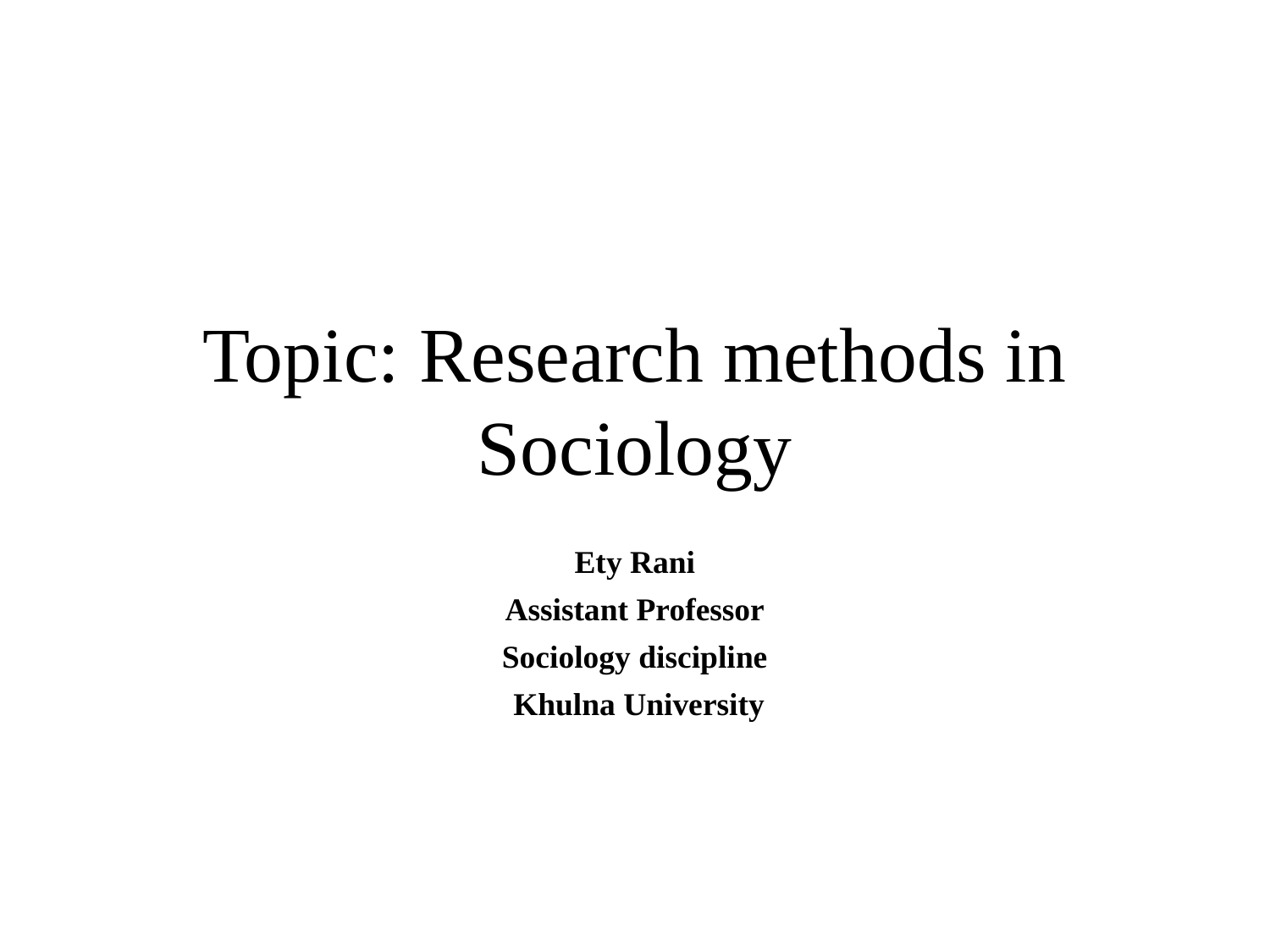

# Topic: Research methods in Sociology
Ety Rani
Assistant Professor
Sociology discipline
 Khulna University